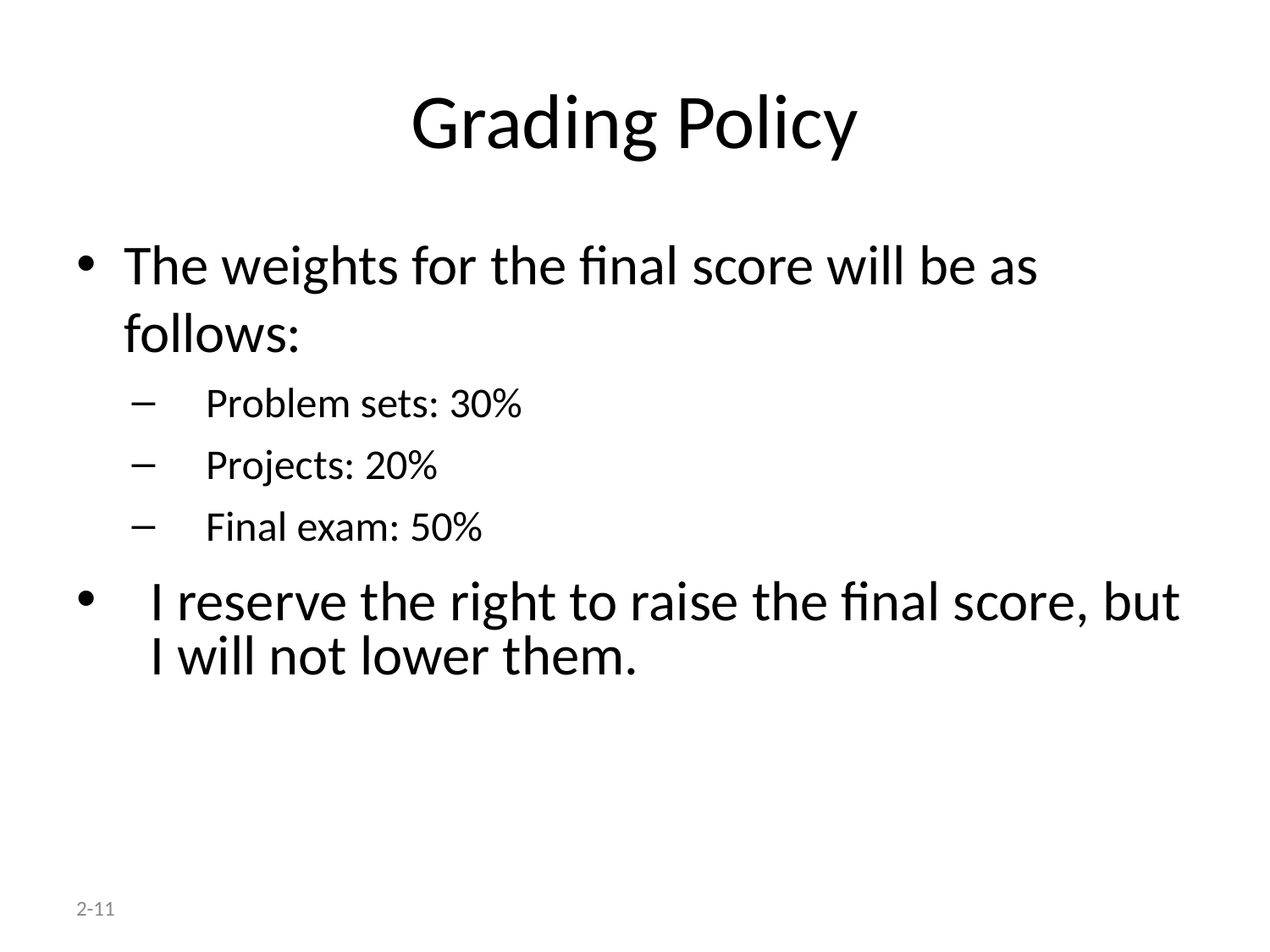

# Grading Policy
The weights for the final score will be as follows:
Problem sets: 30%
Projects: 20%
Final exam: 50%
I reserve the right to raise the final score, but I will not lower them.

2-11